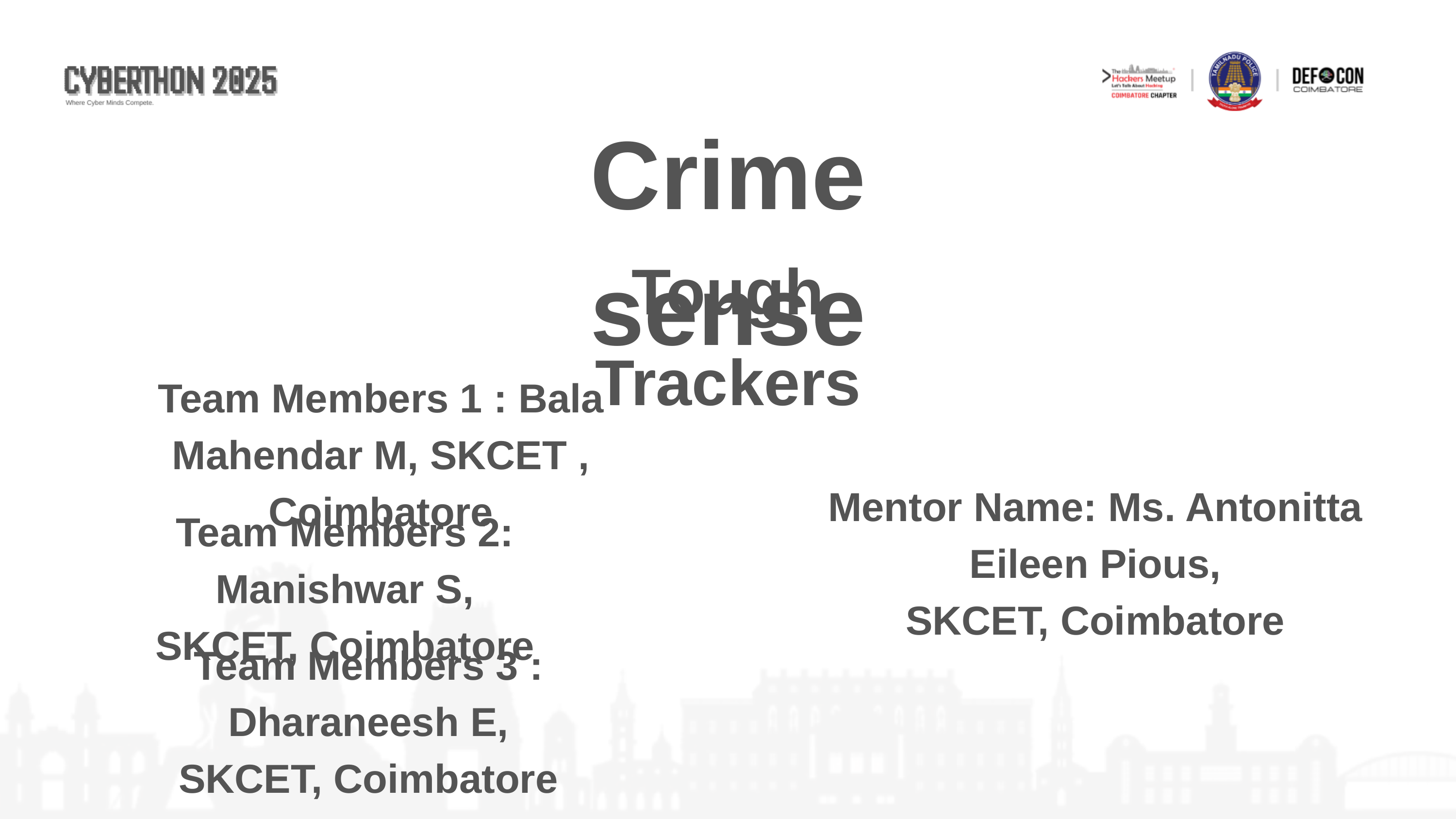

Crime sense

Tough Trackers

Team Members 1 : Bala Mahendar M, SKCET , Coimbatore

Mentor Name: Ms. Antonitta Eileen Pious,
SKCET, Coimbatore

Team Members 2: Manishwar S,
SKCET, Coimbatore

Team Members 3 : Dharaneesh E,
SKCET, Coimbatore